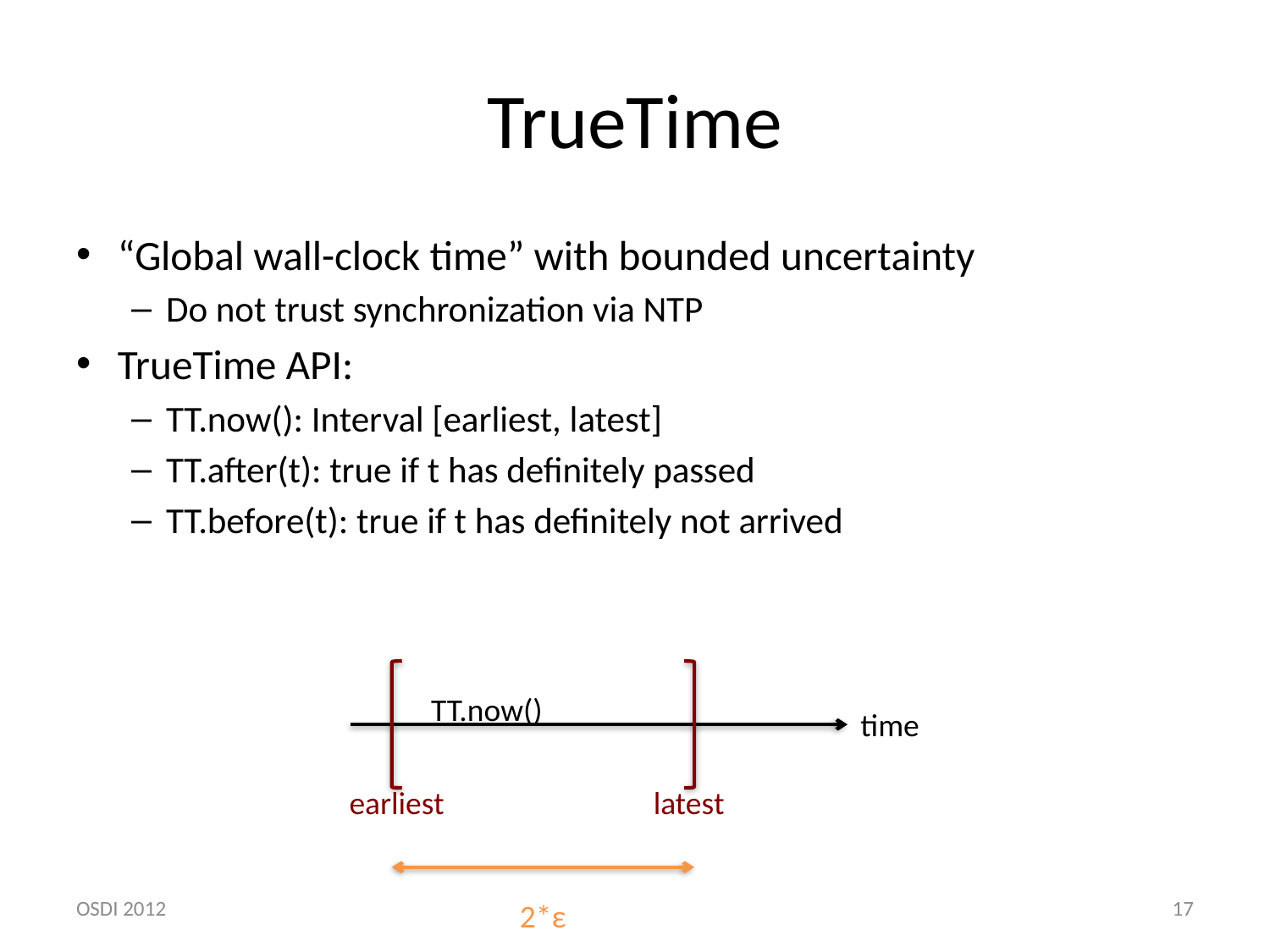

# TrueTime
“Global wall-clock time” with bounded uncertainty
Do not trust synchronization via NTP
TrueTime API:
TT.now(): Interval [earliest, latest]
TT.after(t): true if t has definitely passed
TT.before(t): true if t has definitely not arrived

TT.now()
time
earliest
latest
OSDI 2012
17
2*ε